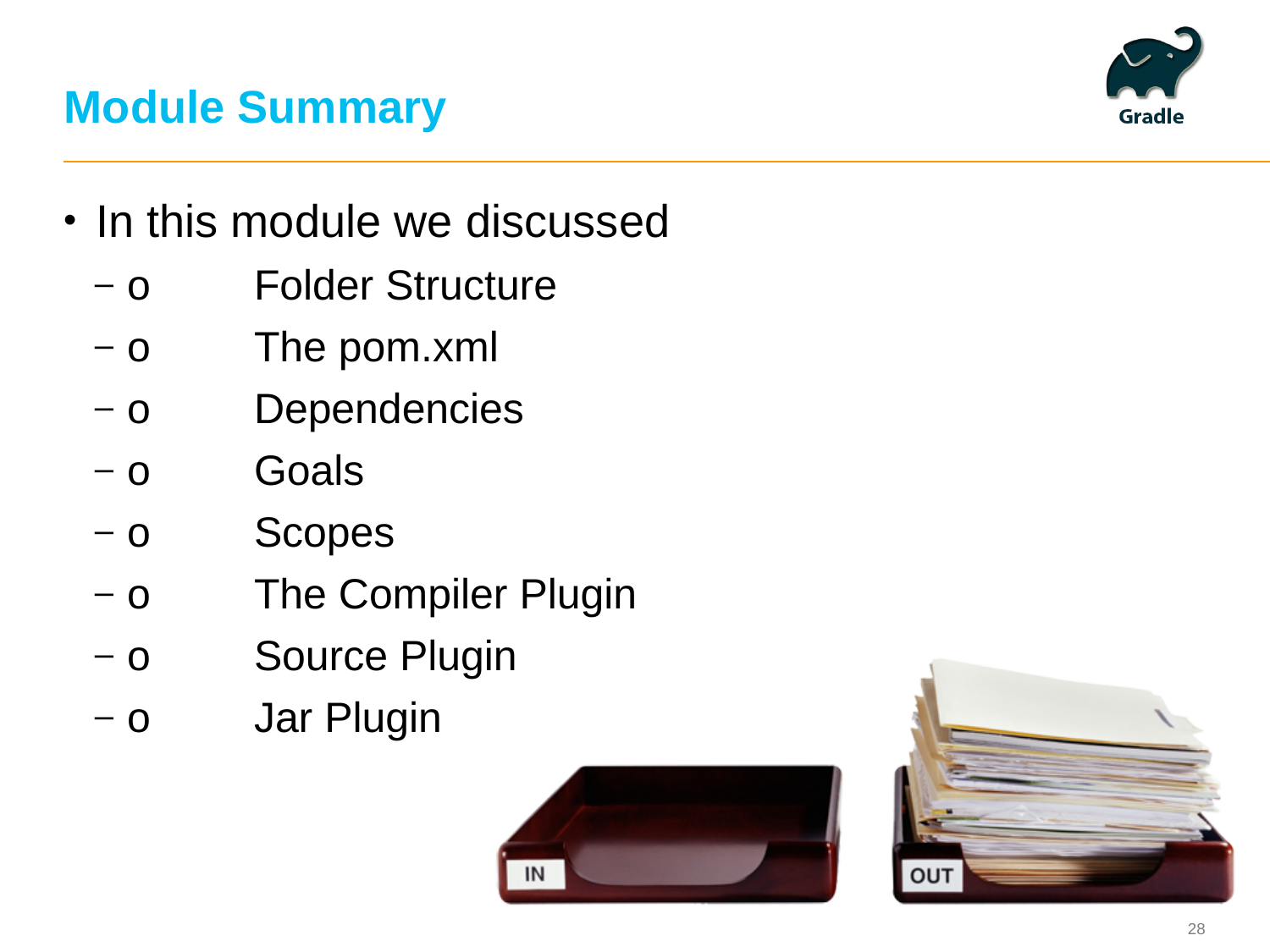

# Module Summary
In this module we discussed
o	Folder Structure
o	The pom.xml
o	Dependencies
o	Goals
o	Scopes
o	The Compiler Plugin
o	Source Plugin
o	Jar Plugin